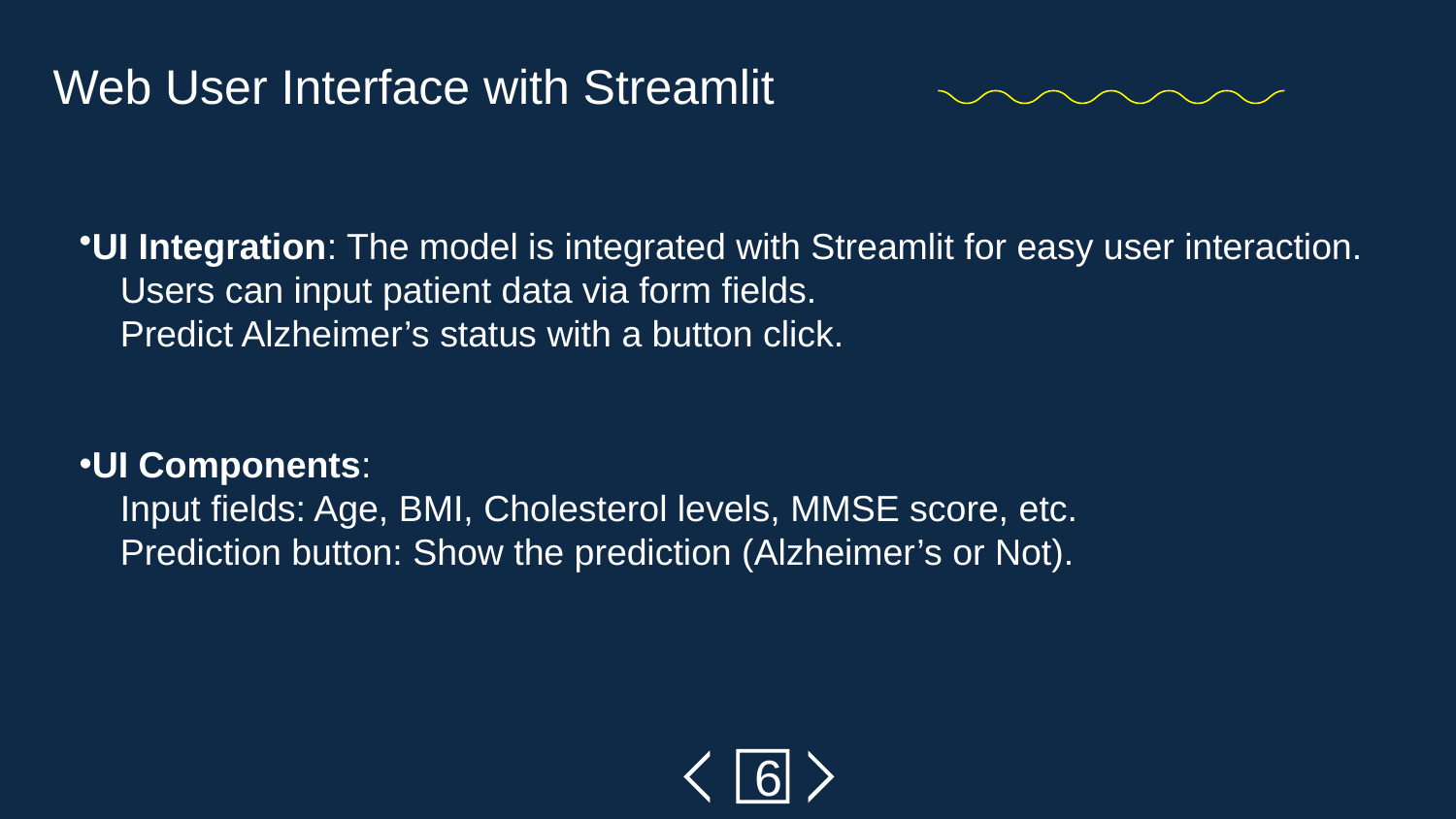

# Web User Interface with Streamlit

UI Integration: The model is integrated with Streamlit for easy user interaction.
    Users can input patient data via form fields.
    Predict Alzheimer’s status with a button click.

UI Components:
    Input fields: Age, BMI, Cholesterol levels, MMSE score, etc.
    Prediction button: Show the prediction (Alzheimer’s or Not).

6